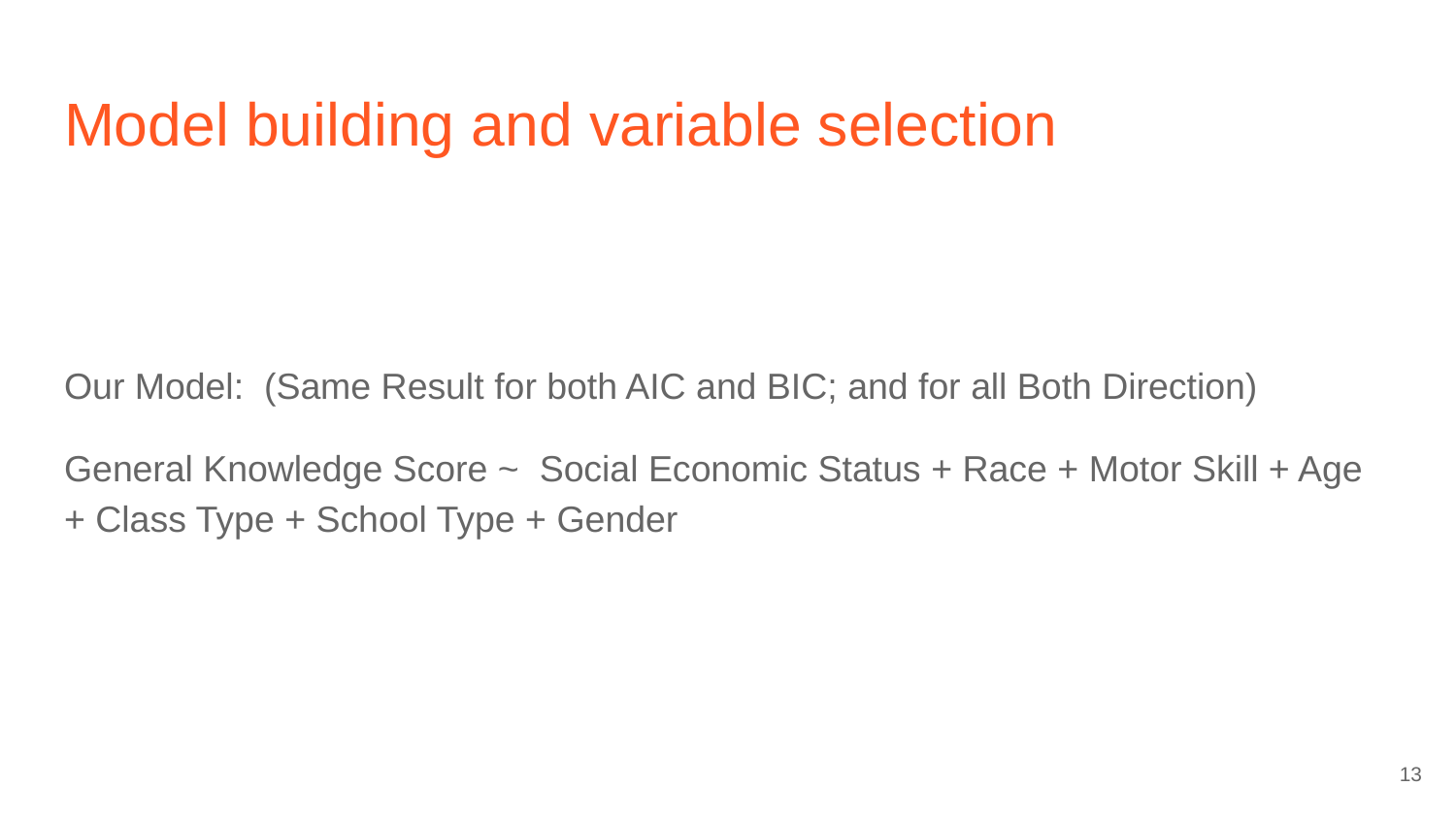

# Model building and variable selection

Our Model:  (Same Result for both AIC and BIC; and for all Both Direction)
General Knowledge Score ~  Social Economic Status + Race + Motor Skill + Age + Class Type + School Type + Gender

13